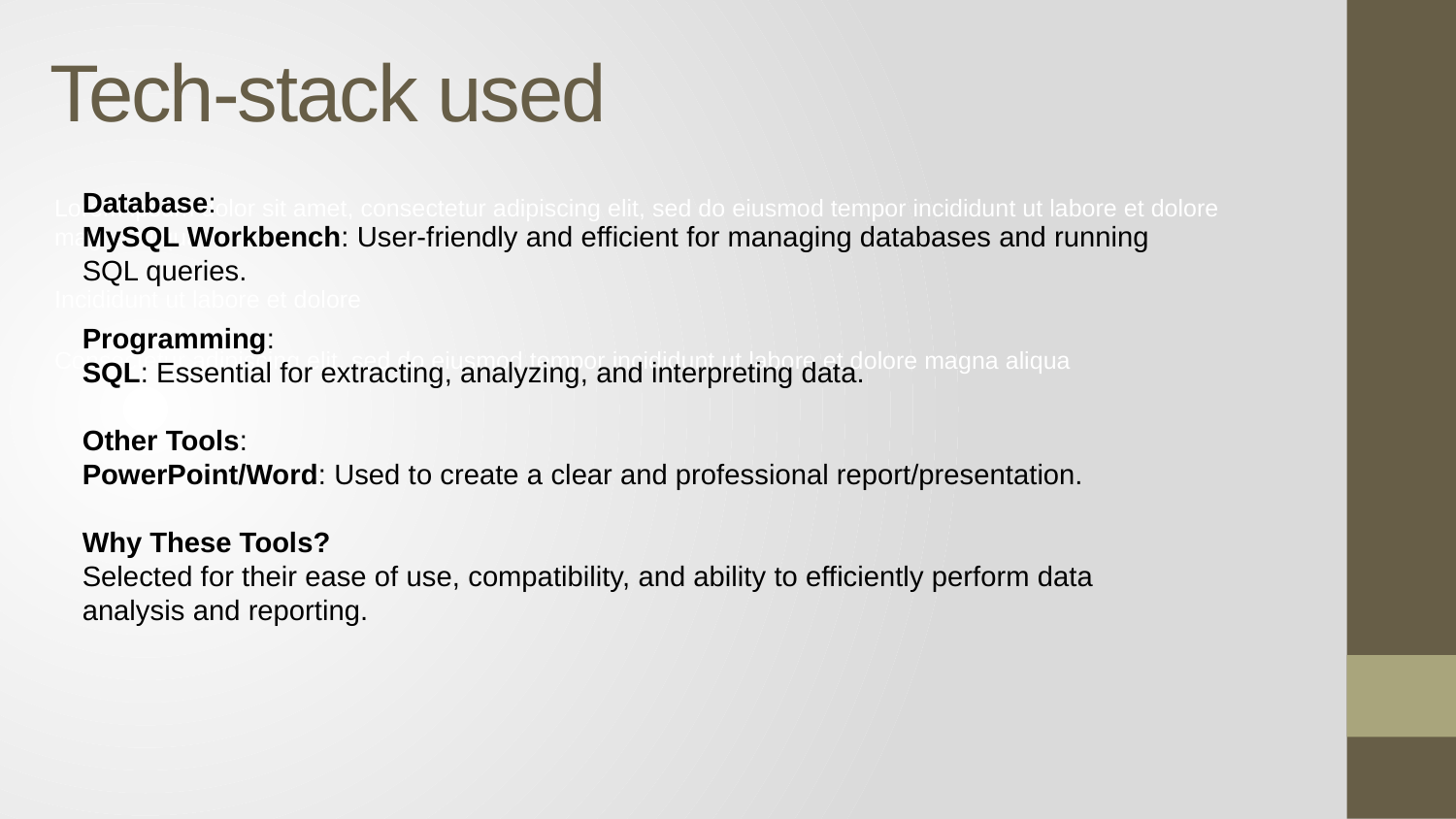

# Tech-stack used
Database:
MySQL Workbench: User-friendly and efficient for managing databases and running SQL queries.

Programming:
SQL: Essential for extracting, analyzing, and interpreting data.

Other Tools:
PowerPoint/Word: Used to create a clear and professional report/presentation.

Why These Tools?
Selected for their ease of use, compatibility, and ability to efficiently perform data analysis and reporting.
Lorem ipsum dolor sit amet, consectetur adipiscing elit, sed do eiusmod tempor incididunt ut labore et dolore magna aliqua
Incididunt ut labore et dolore
Consectetur adipiscing elit, sed do eiusmod tempor incididunt ut labore et dolore magna aliqua